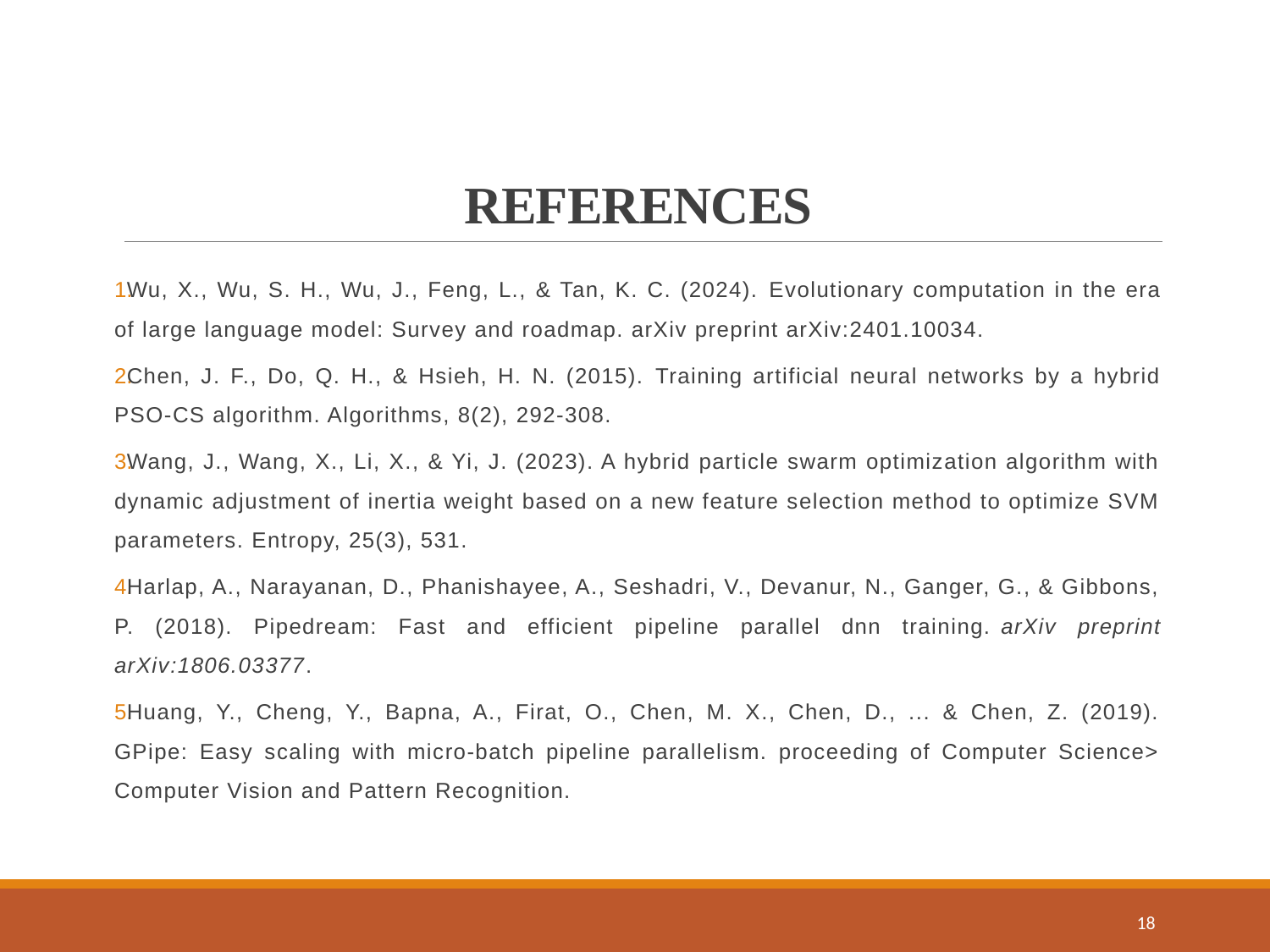

# REFERENCES
Wu, X., Wu, S. H., Wu, J., Feng, L., & Tan, K. C. (2024). Evolutionary computation in the era of large language model: Survey and roadmap. arXiv preprint arXiv:2401.10034.
Chen, J. F., Do, Q. H., & Hsieh, H. N. (2015). Training artificial neural networks by a hybrid PSO-CS algorithm. Algorithms, 8(2), 292-308.
Wang, J., Wang, X., Li, X., & Yi, J. (2023). A hybrid particle swarm optimization algorithm with dynamic adjustment of inertia weight based on a new feature selection method to optimize SVM parameters. Entropy, 25(3), 531.
Harlap, A., Narayanan, D., Phanishayee, A., Seshadri, V., Devanur, N., Ganger, G., & Gibbons, P. (2018). Pipedream: Fast and efficient pipeline parallel dnn training. arXiv preprint arXiv:1806.03377.
Huang, Y., Cheng, Y., Bapna, A., Firat, O., Chen, M. X., Chen, D., ... & Chen, Z. (2019). GPipe: Easy scaling with micro-batch pipeline parallelism. proceeding of Computer Science> Computer Vision and Pattern Recognition.

18